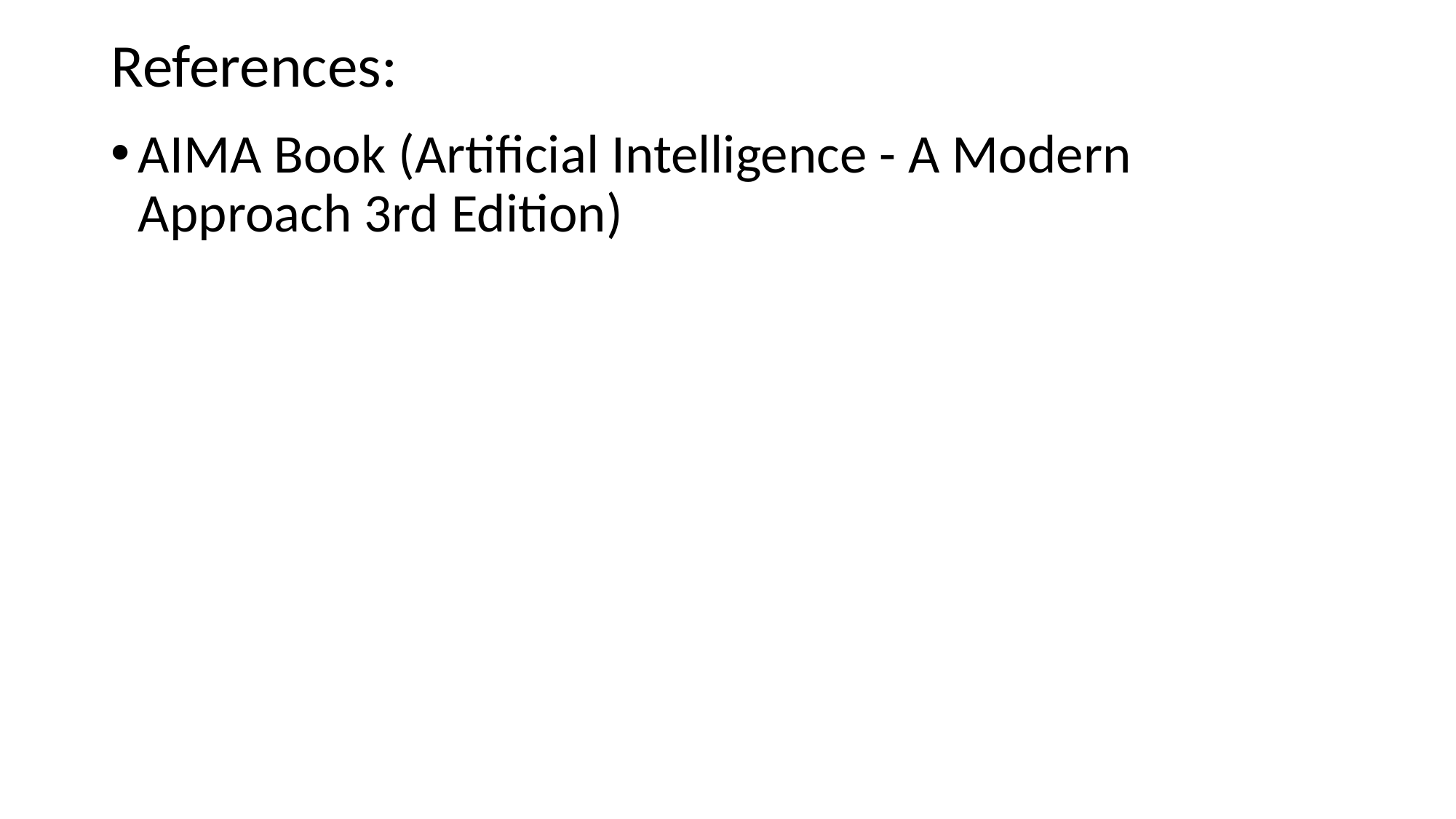

# References:
AIMA Book (Artificial Intelligence - A Modern Approach 3rd Edition)